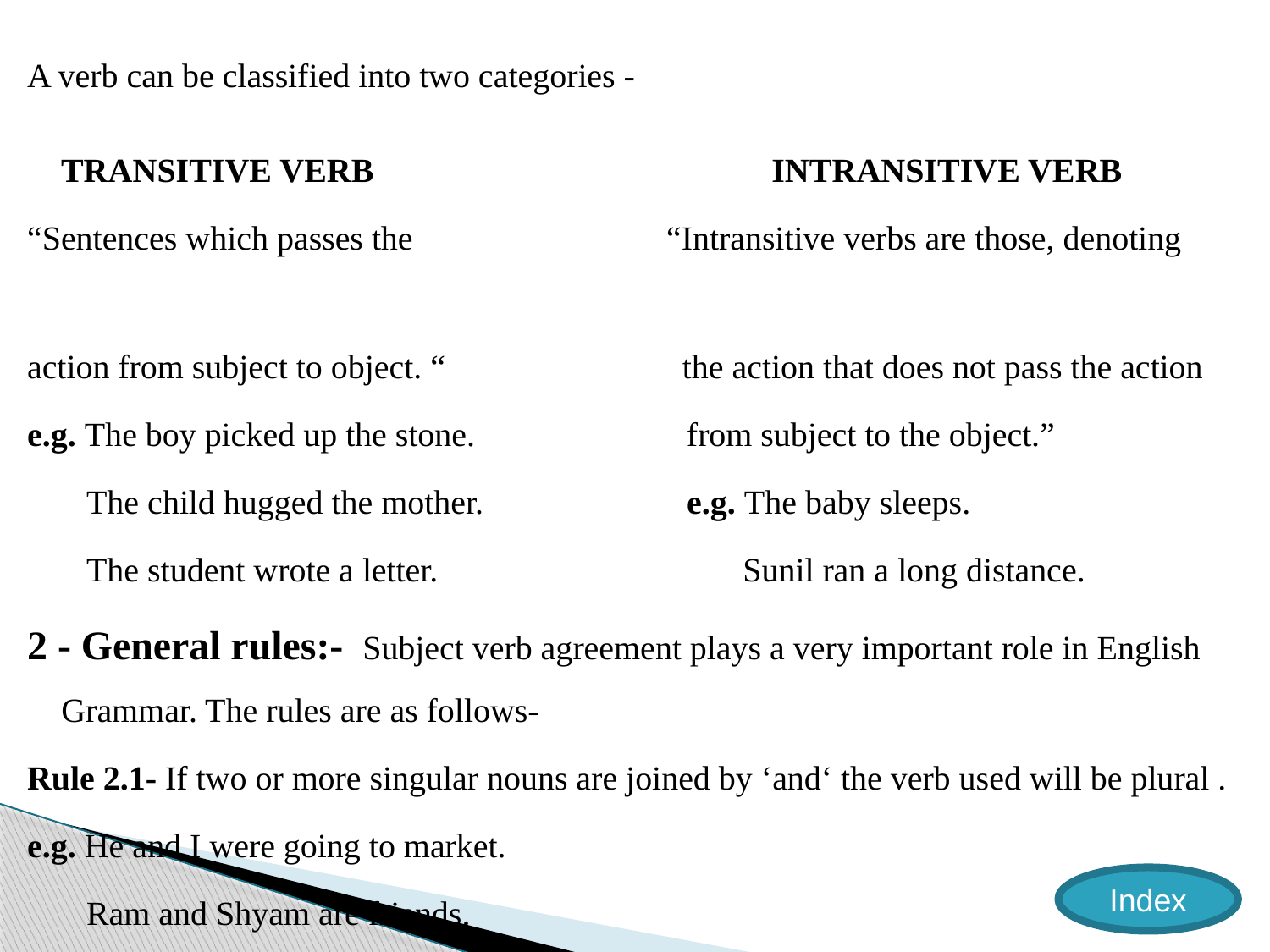

A verb can be classified into two categories -

    TRANSITIVE VERB                                               INTRANSITIVE VERB
“Sentences which passes the                              “Intransitive verbs are those, denoting
action from subject to object. “                            the action that does not pass the action
e.g. The boy picked up the stone.                         from subject to the object.”
       The child hugged the mother.                        e.g. The baby sleeps.
       The student wrote a letter.                                    Sunil ran a long distance.
2 - General rules:-  Subject verb agreement plays a very important role in English Grammar. The rules are as follows-
Rule 2.1- If two or more singular nouns are joined by ‘and‘ the verb used will be plural .
e.g. He and I were going to market.
       Ram and Shyam are friends.

Index